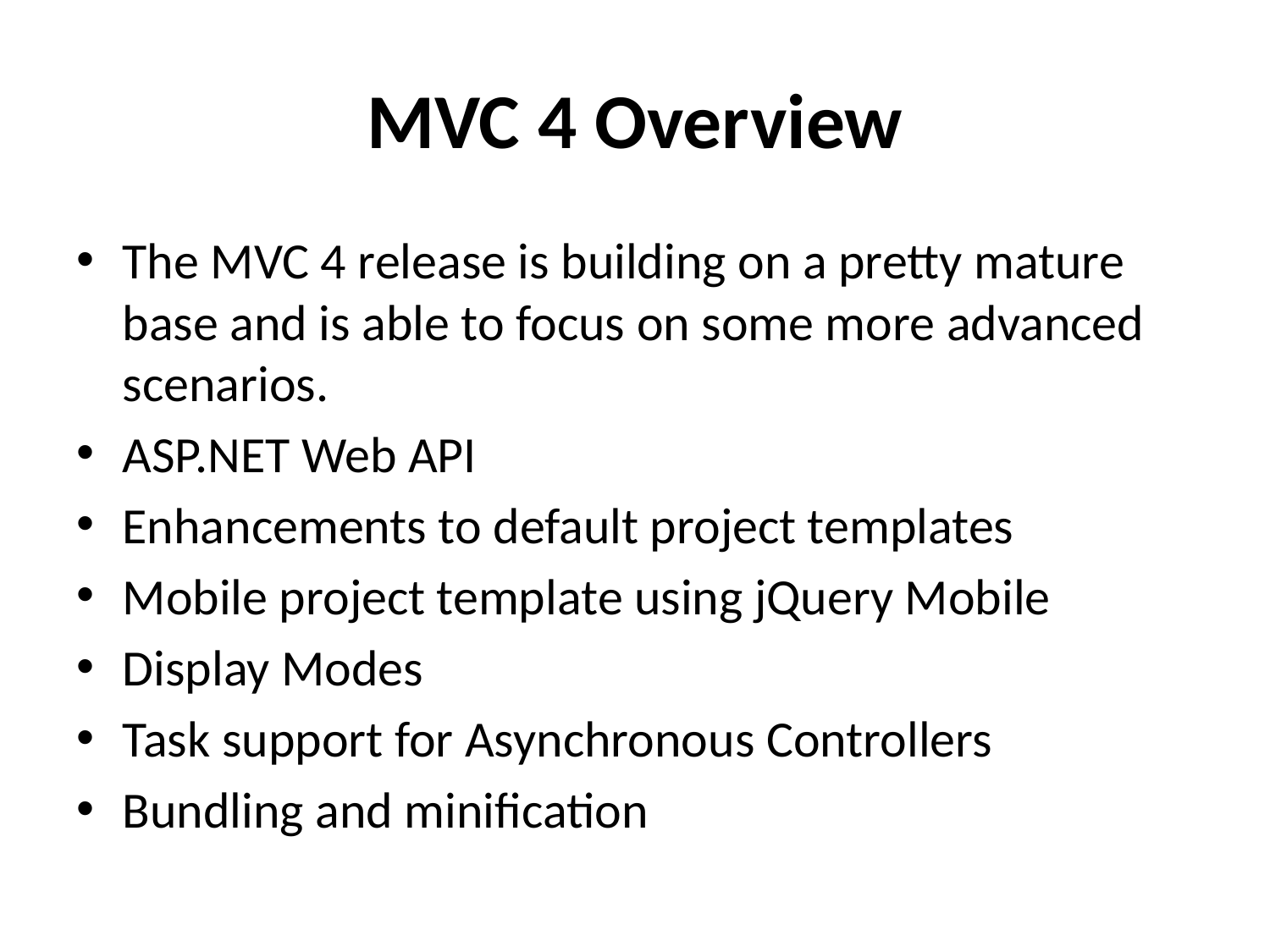

# MVC 4 Overview
The MVC 4 release is building on a pretty mature base and is able to focus on some more advanced scenarios.
ASP.NET Web API
Enhancements to default project templates
Mobile project template using jQuery Mobile
Display Modes
Task support for Asynchronous Controllers
Bundling and minification